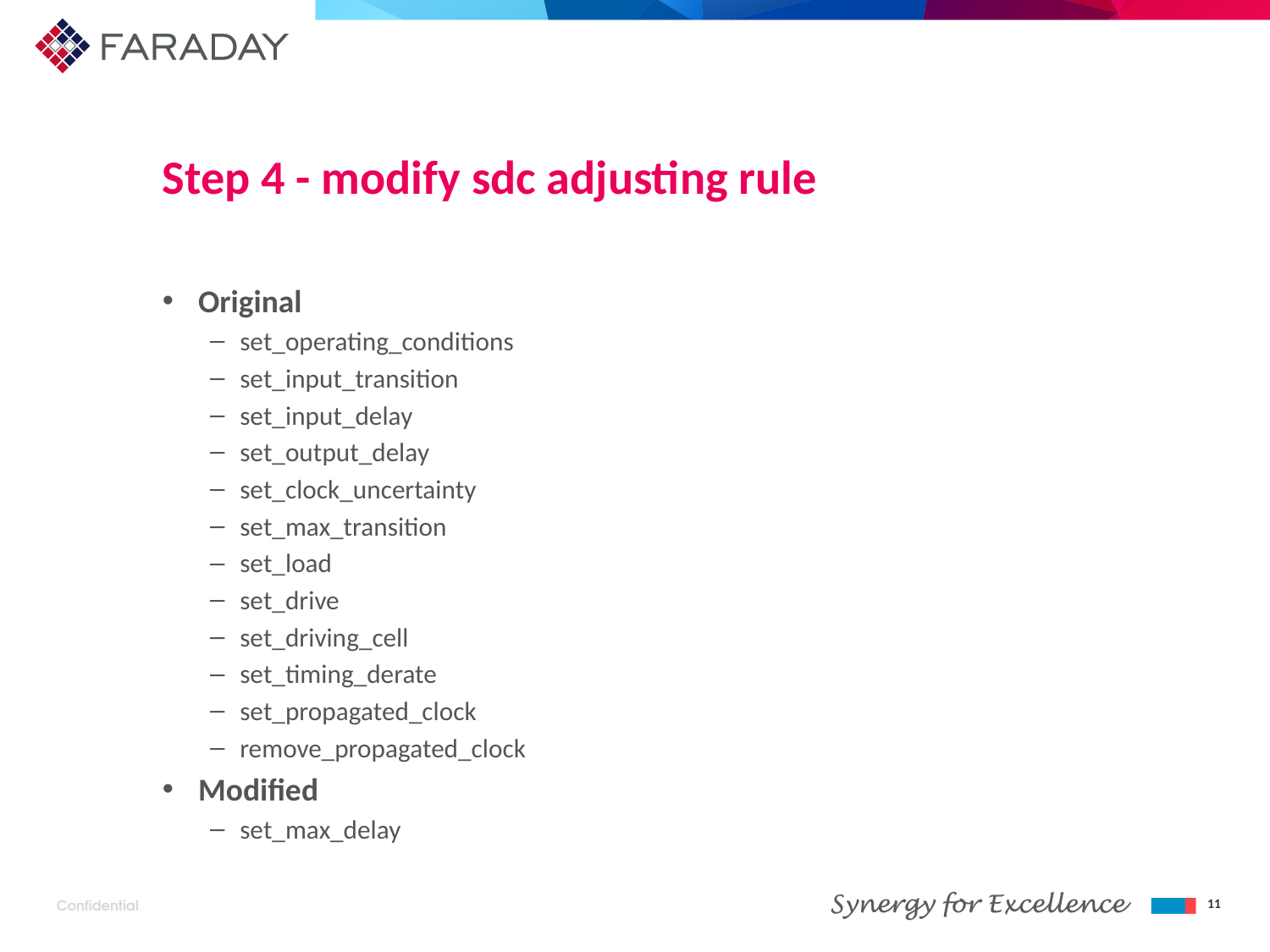

# Step 4 - modify sdc adjusting rule
Original
set_operating_conditions
set_input_transition
set_input_delay
set_output_delay
set_clock_uncertainty
set_max_transition
set_load
set_drive
set_driving_cell
set_timing_derate
set_propagated_clock
remove_propagated_clock
Modified
set_max_delay